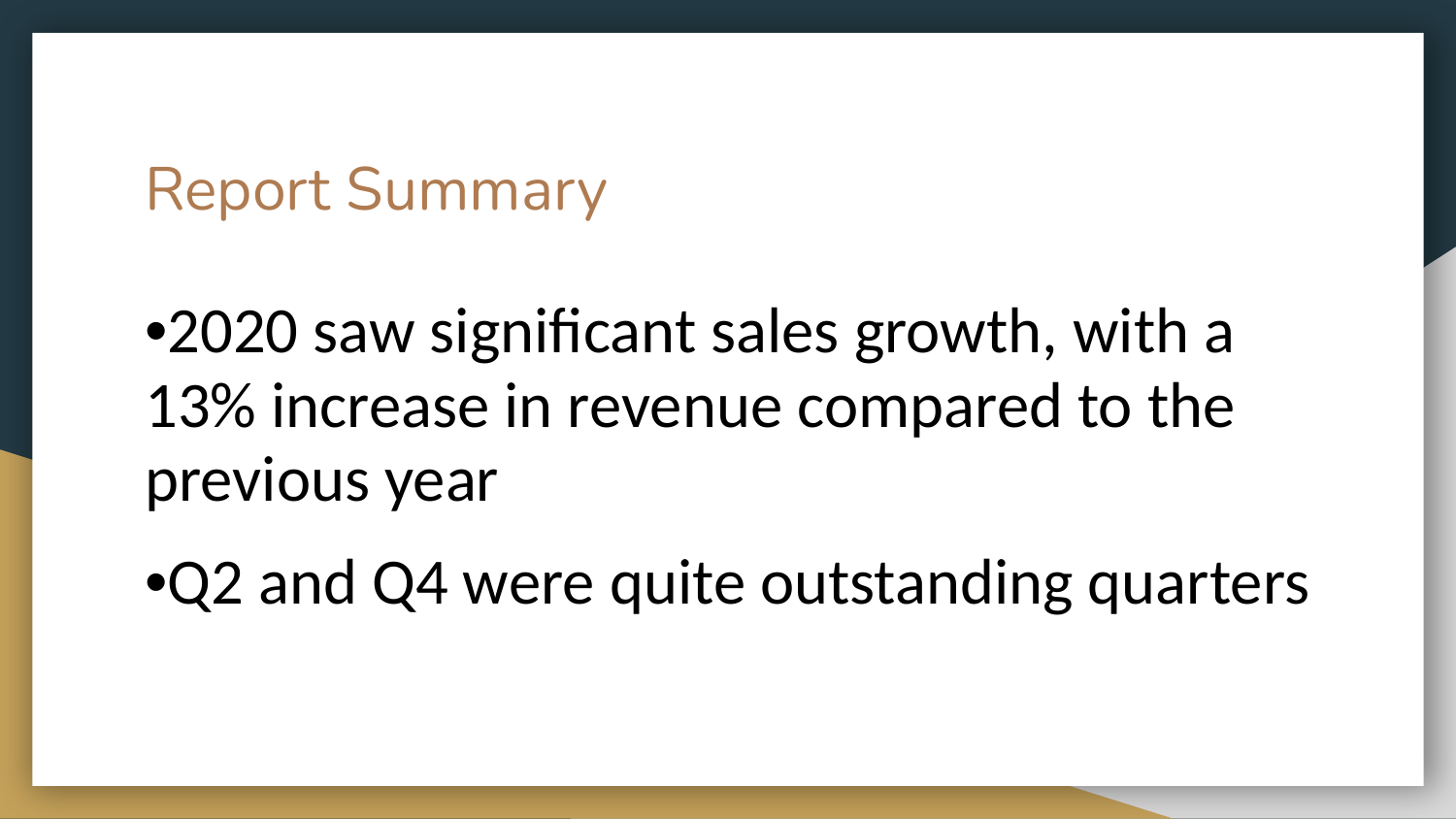

# Report Summary
•2020 saw significant sales growth, with a 13% increase in revenue compared to the previous year
•Q2 and Q4 were quite outstanding quarters